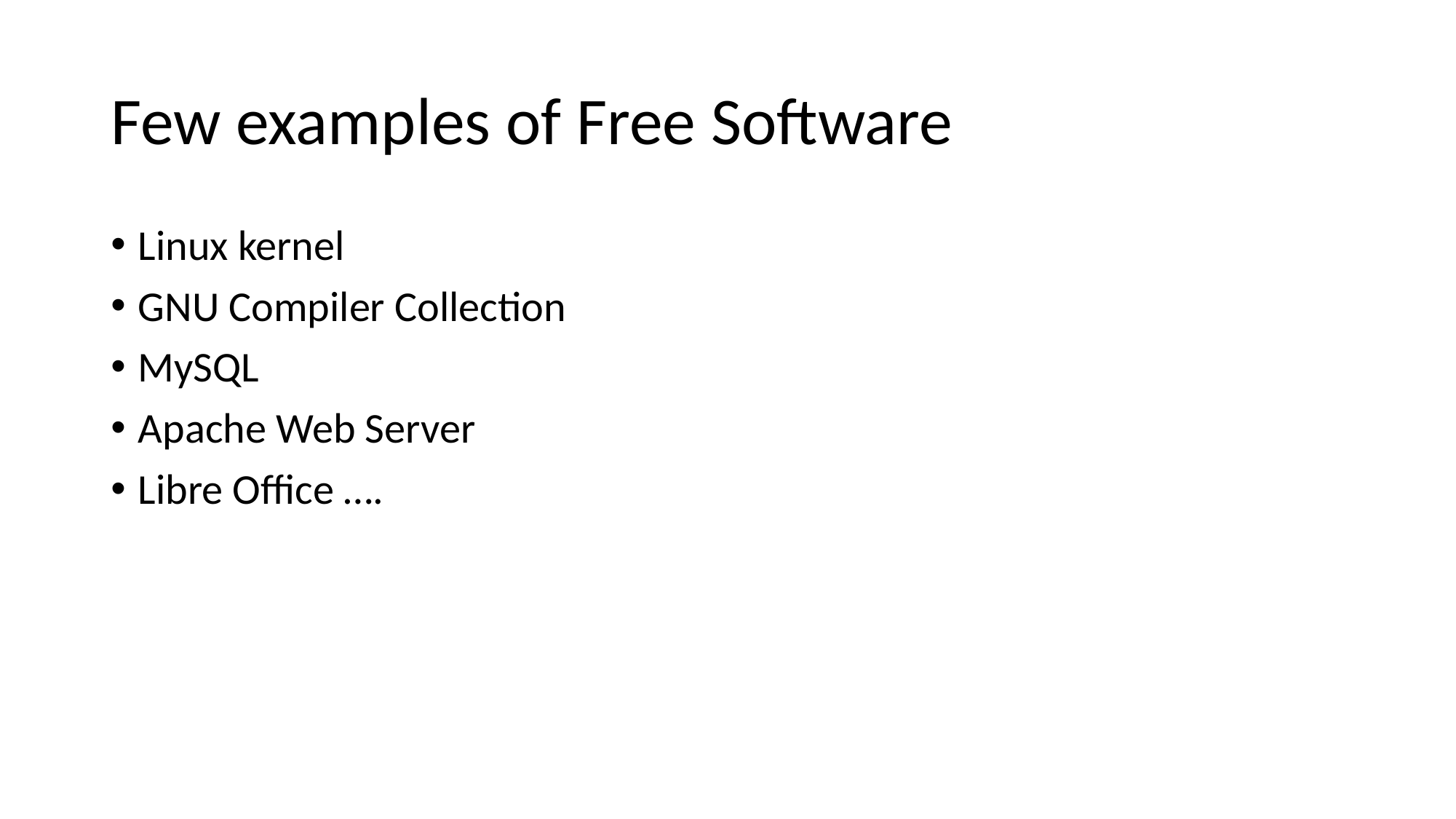

# Few examples of Free Software
Linux kernel
GNU Compiler Collection
MySQL
Apache Web Server
Libre Office ….